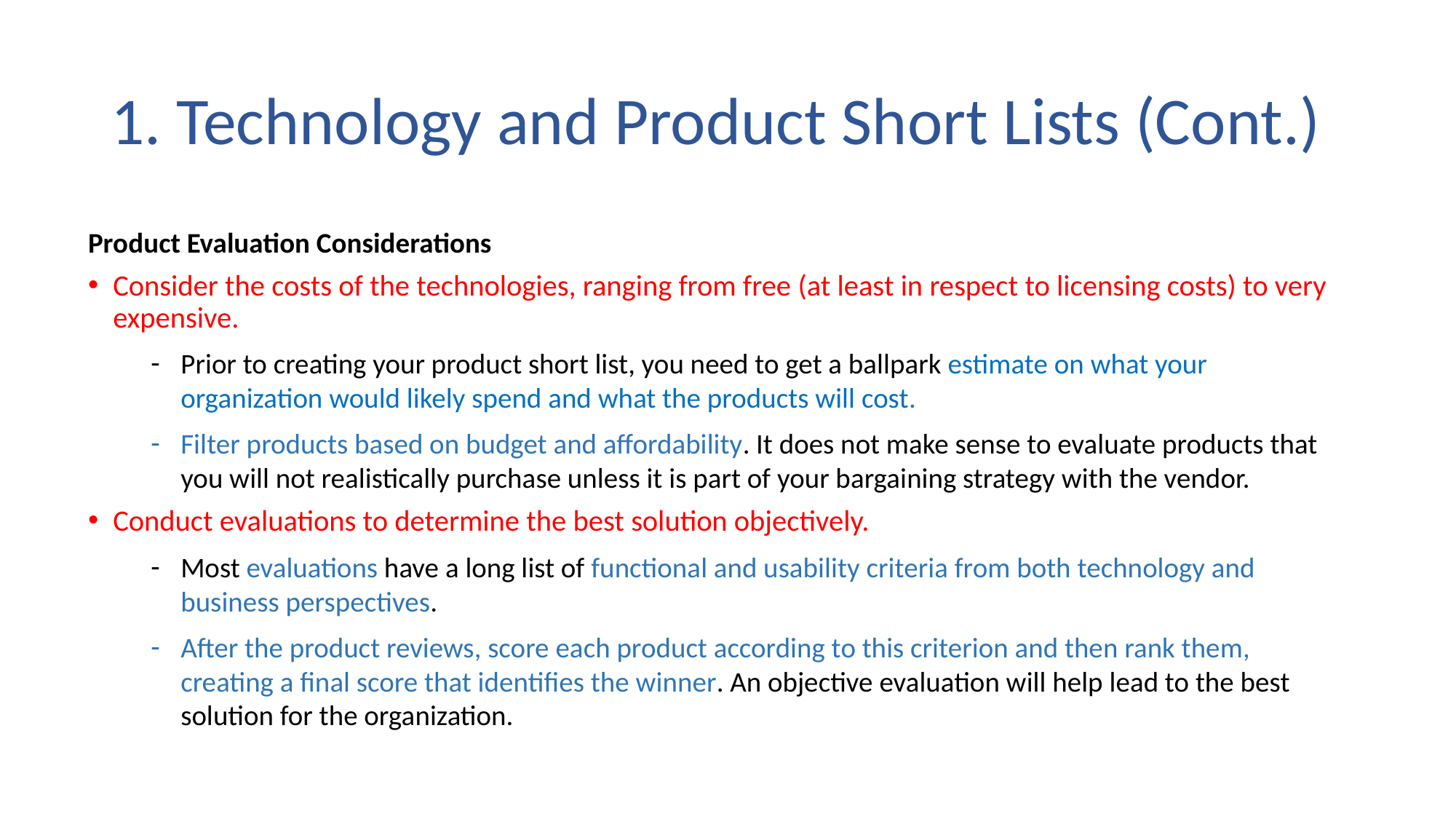

# 1. Technology and Product Short Lists (Cont.)
Product Evaluation Considerations
Consider the costs of the technologies, ranging from free (at least in respect to licensing costs) to very expensive.
Prior to creating your product short list, you need to get a ballpark estimate on what your organization would likely spend and what the products will cost.
Filter products based on budget and affordability. It does not make sense to evaluate products that you will not realistically purchase unless it is part of your bargaining strategy with the vendor.
Conduct evaluations to determine the best solution objectively.
Most evaluations have a long list of functional and usability criteria from both technology and business perspectives.
After the product reviews, score each product according to this criterion and then rank them, creating a final score that identifies the winner. An objective evaluation will help lead to the best solution for the organization.